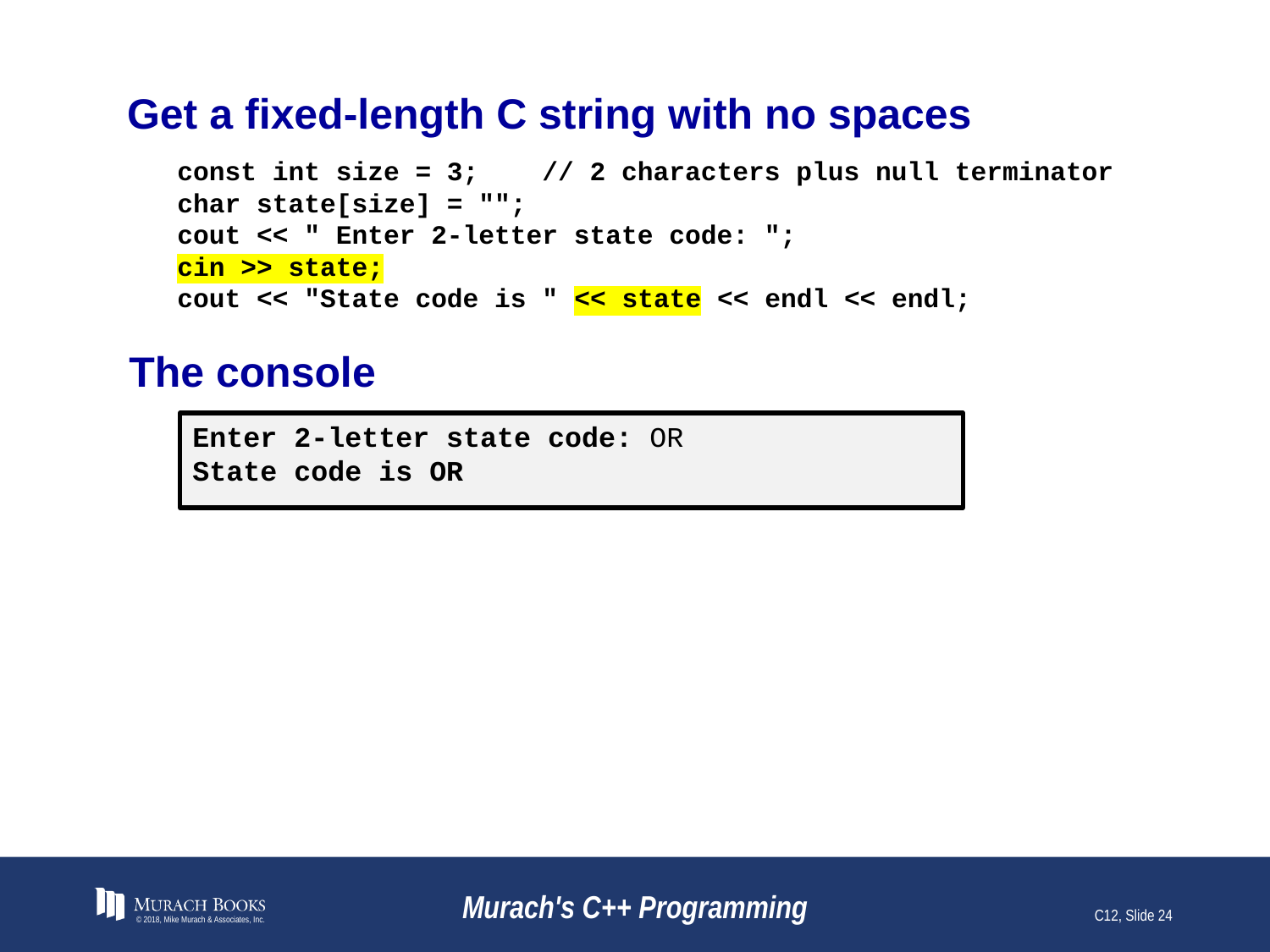

# Get a fixed-length C string with no spaces
const int size = 3;    // 2 characters plus null terminator
char state[size] = "";
cout << " Enter 2-letter state code: ";
cin >> state;
cout << "State code is " << state << endl << endl;

The console

Enter 2-letter state code: OR
State code is OR

© 2018, Mike Murach & Associates, Inc.
Murach's C++ Programming

C12, Slide 24